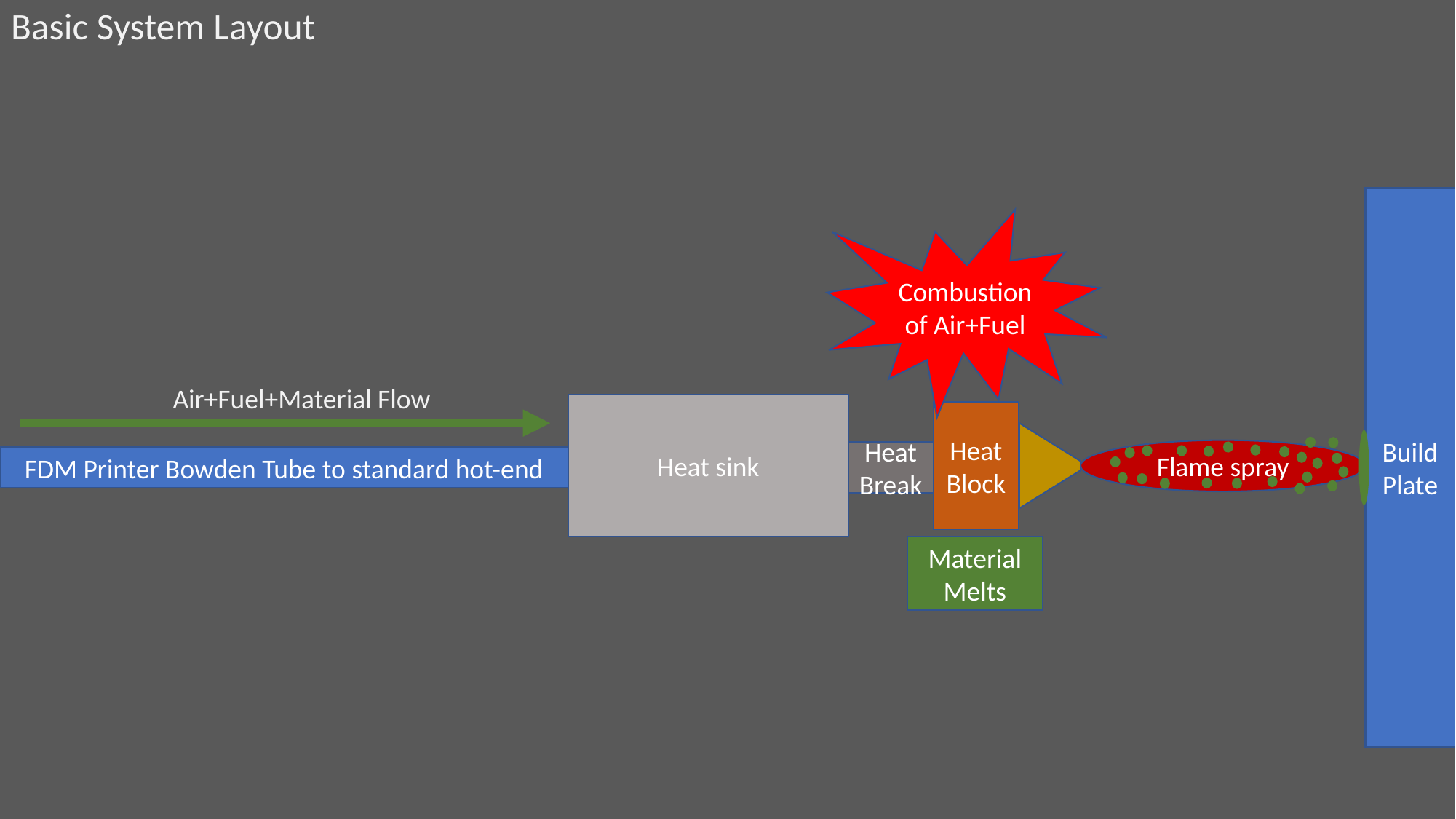

# Basic System Layout
Build Plate
Combustion of Air+Fuel
Air+Fuel+Material Flow
Heat sink
Heat Block

Flame spray

Heat Break

FDM Printer Bowden Tube to standard hot-end

Material Melts